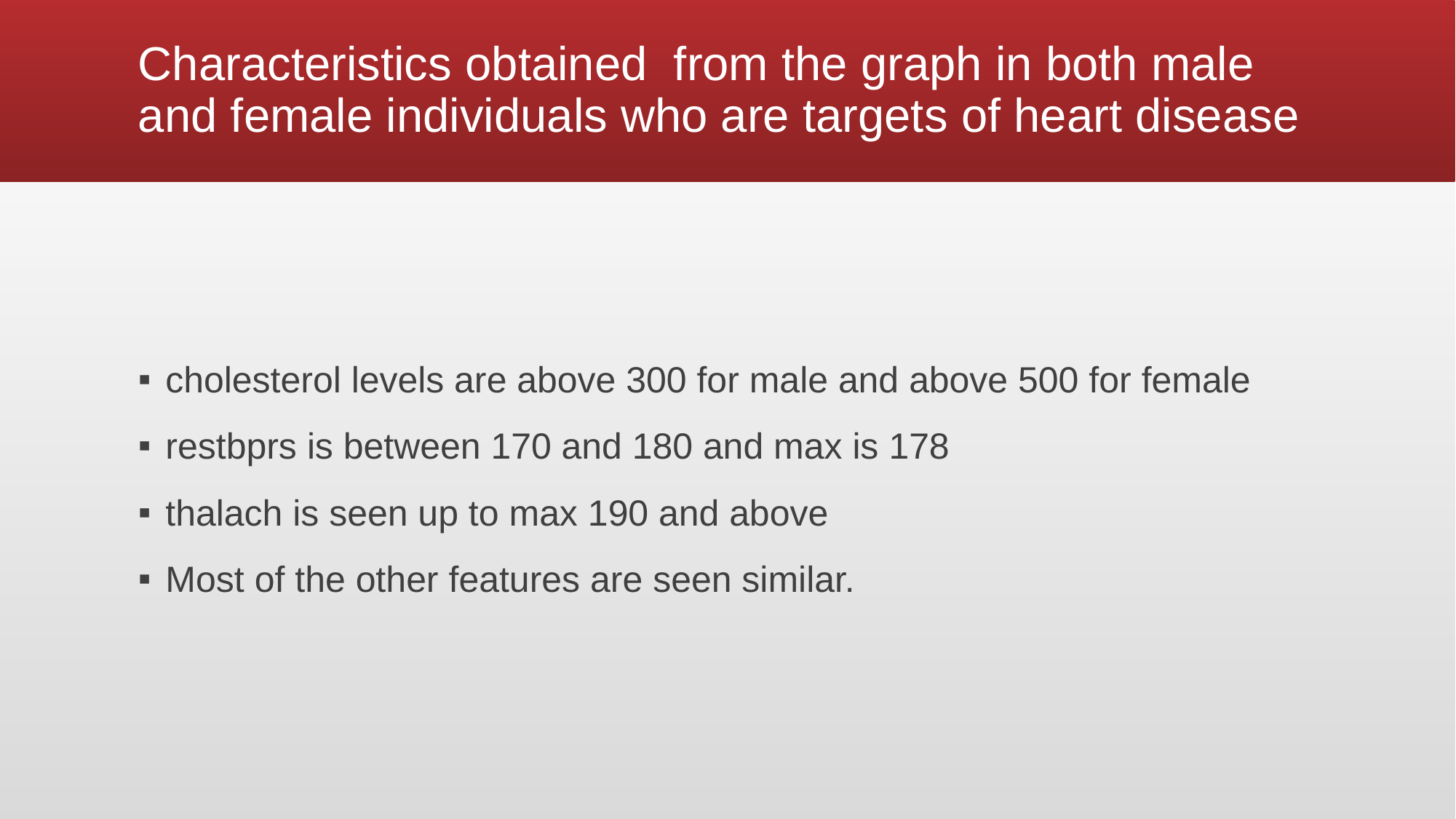

# Characteristics obtained  from the graph in both male and female individuals who are targets of heart disease

cholesterol levels are above 300 for male and above 500 for female
restbprs is between 170 and 180 and max is 178
thalach is seen up to max 190 and above
Most of the other features are seen similar.